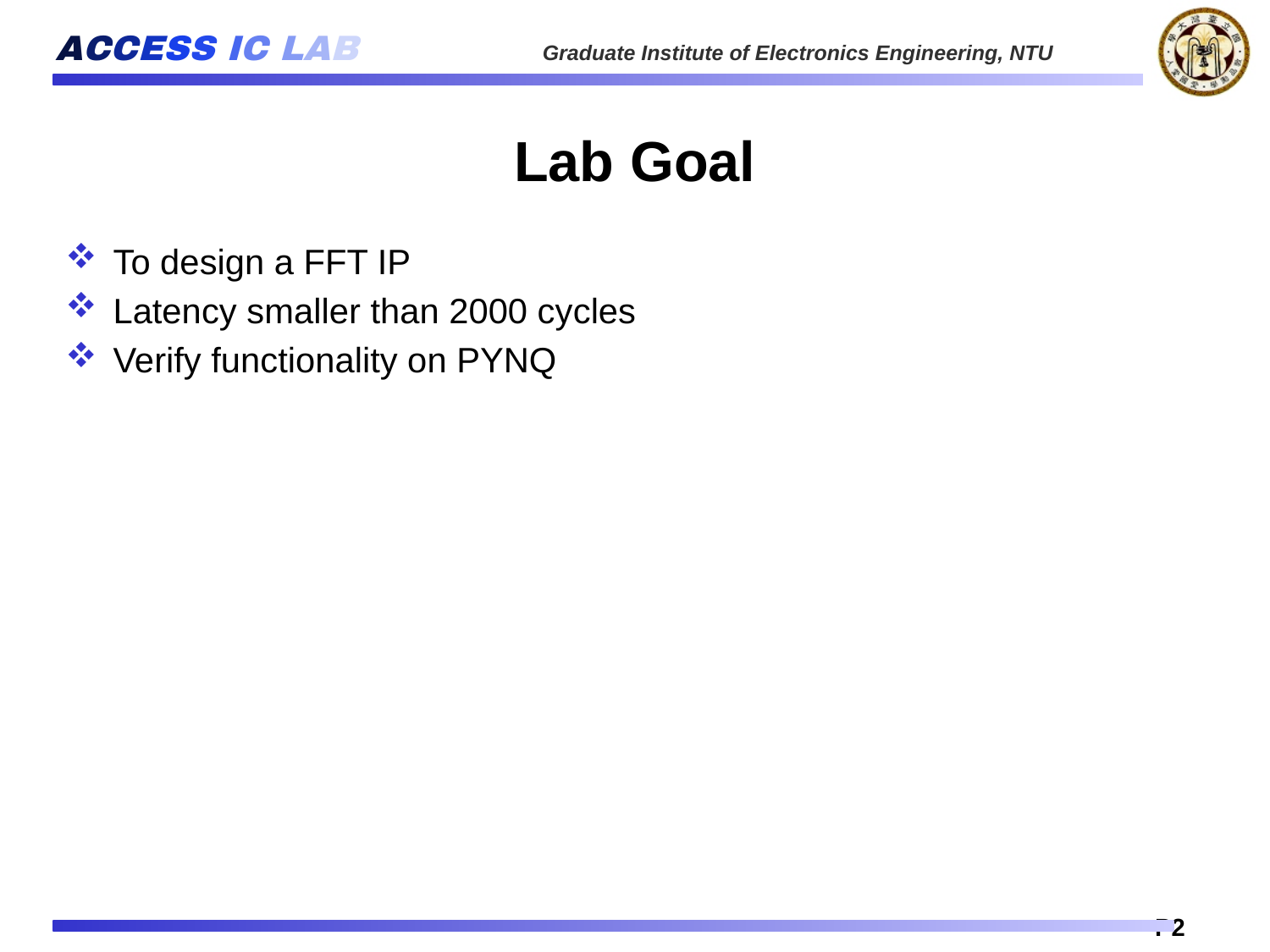

# Lab Goal
To design a FFT IP
Latency smaller than 2000 cycles
Verify functionality on PYNQ